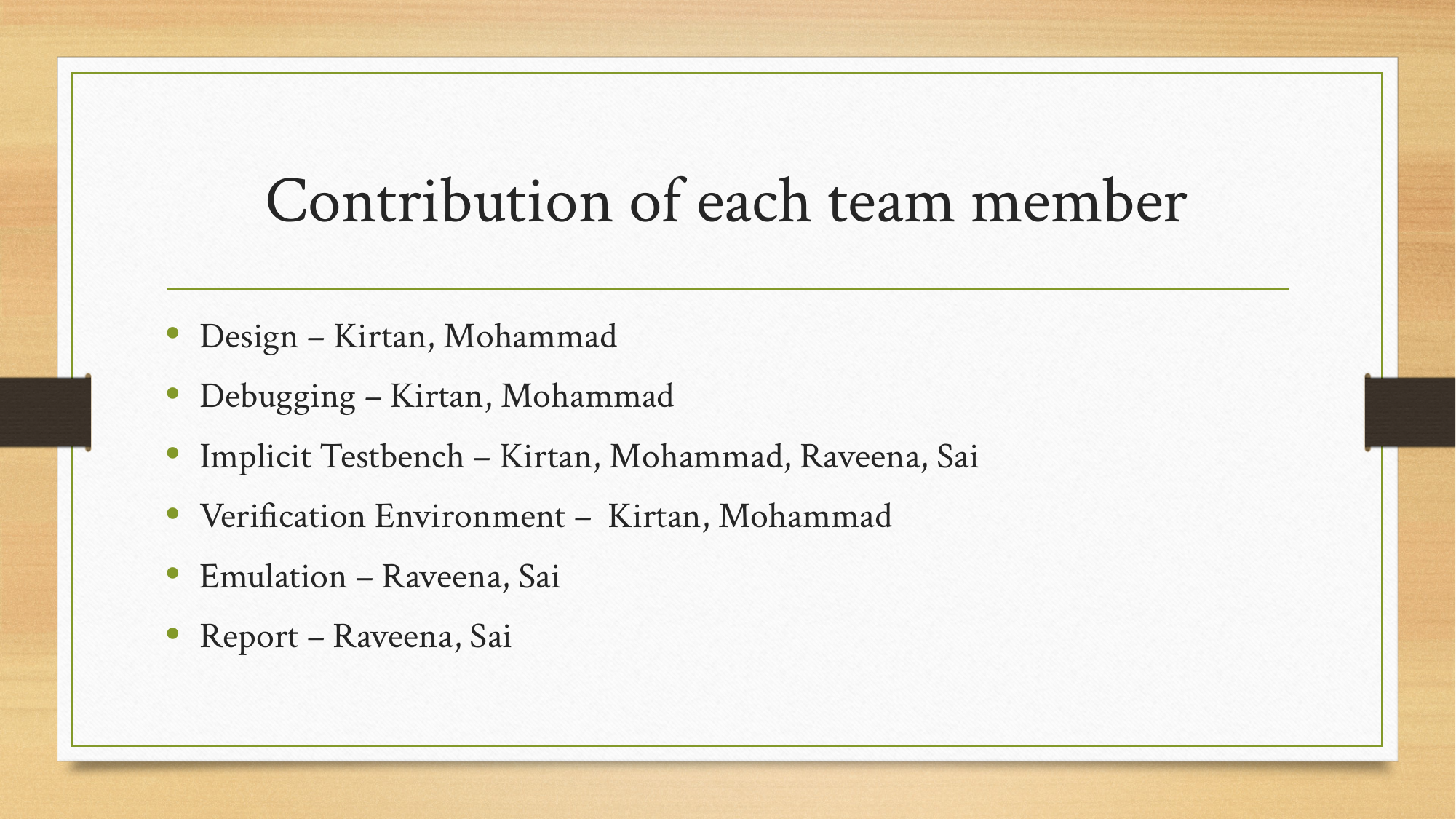

# Contribution of each team member
Design – Kirtan, Mohammad
Debugging – Kirtan, Mohammad
Implicit Testbench – Kirtan, Mohammad, Raveena, Sai
Verification Environment –  Kirtan, Mohammad
Emulation – Raveena, Sai
Report – Raveena, Sai